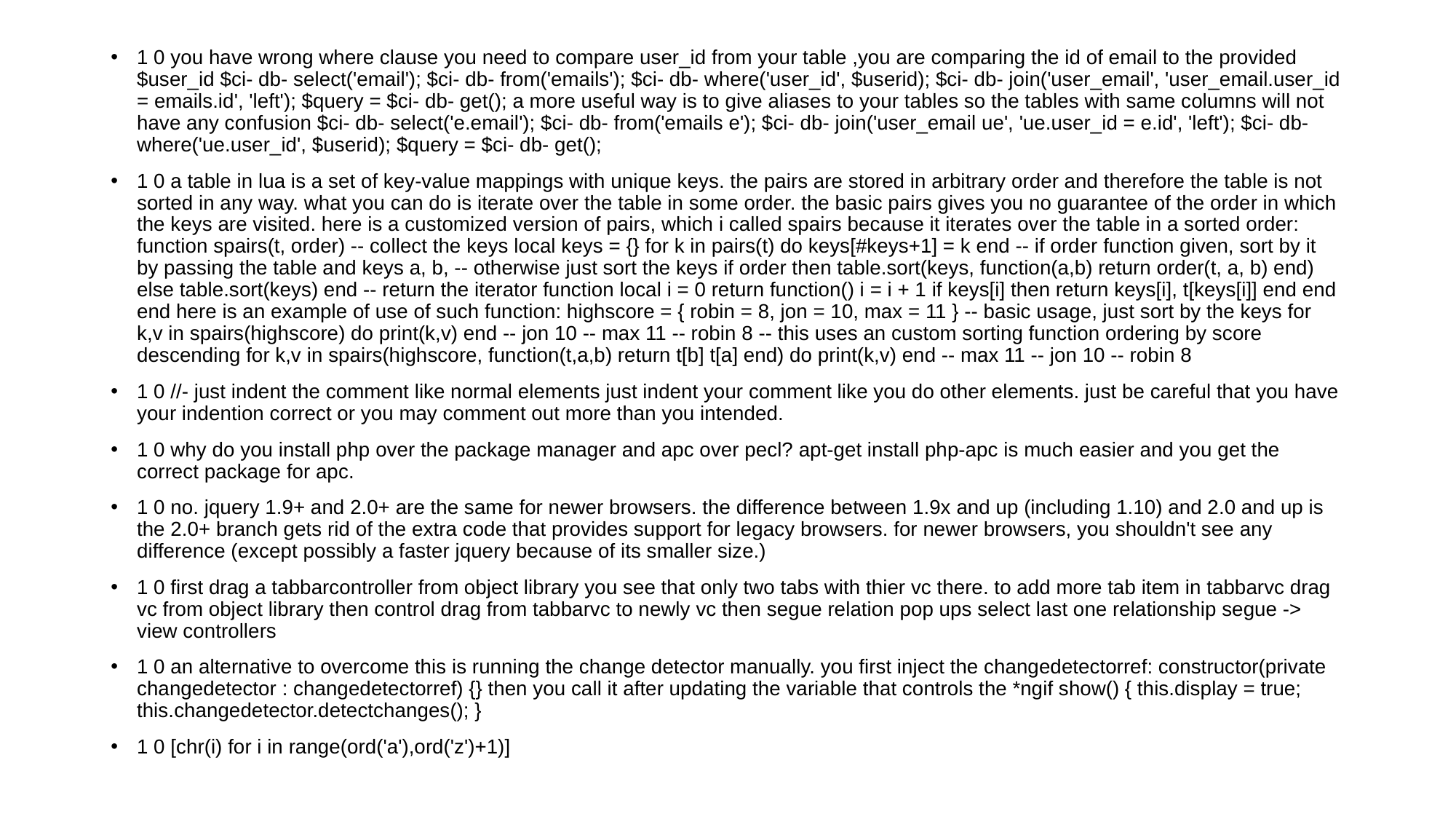

1 0 you have wrong where clause you need to compare user_id from your table ,you are comparing the id of email to the provided $user_id $ci- db- select('email'); $ci- db- from('emails'); $ci- db- where('user_id', $userid); $ci- db- join('user_email', 'user_email.user_id = emails.id', 'left'); $query = $ci- db- get(); a more useful way is to give aliases to your tables so the tables with same columns will not have any confusion $ci- db- select('e.email'); $ci- db- from('emails e'); $ci- db- join('user_email ue', 'ue.user_id = e.id', 'left'); $ci- db- where('ue.user_id', $userid); $query = $ci- db- get();
1 0 a table in lua is a set of key-value mappings with unique keys. the pairs are stored in arbitrary order and therefore the table is not sorted in any way. what you can do is iterate over the table in some order. the basic pairs gives you no guarantee of the order in which the keys are visited. here is a customized version of pairs, which i called spairs because it iterates over the table in a sorted order: function spairs(t, order) -- collect the keys local keys = {} for k in pairs(t) do keys[#keys+1] = k end -- if order function given, sort by it by passing the table and keys a, b, -- otherwise just sort the keys if order then table.sort(keys, function(a,b) return order(t, a, b) end) else table.sort(keys) end -- return the iterator function local i = 0 return function() i = i + 1 if keys[i] then return keys[i], t[keys[i]] end end end here is an example of use of such function: highscore = { robin = 8, jon = 10, max = 11 } -- basic usage, just sort by the keys for k,v in spairs(highscore) do print(k,v) end -- jon 10 -- max 11 -- robin 8 -- this uses an custom sorting function ordering by score descending for k,v in spairs(highscore, function(t,a,b) return t[b] t[a] end) do print(k,v) end -- max 11 -- jon 10 -- robin 8
1 0 //- just indent the comment like normal elements just indent your comment like you do other elements. just be careful that you have your indention correct or you may comment out more than you intended.
1 0 why do you install php over the package manager and apc over pecl? apt-get install php-apc is much easier and you get the correct package for apc.
1 0 no. jquery 1.9+ and 2.0+ are the same for newer browsers. the difference between 1.9x and up (including 1.10) and 2.0 and up is the 2.0+ branch gets rid of the extra code that provides support for legacy browsers. for newer browsers, you shouldn't see any difference (except possibly a faster jquery because of its smaller size.)
1 0 first drag a tabbarcontroller from object library you see that only two tabs with thier vc there. to add more tab item in tabbarvc drag vc from object library then control drag from tabbarvc to newly vc then segue relation pop ups select last one relationship segue -> view controllers
1 0 an alternative to overcome this is running the change detector manually. you first inject the changedetectorref: constructor(private changedetector : changedetectorref) {} then you call it after updating the variable that controls the *ngif show() { this.display = true; this.changedetector.detectchanges(); }
1 0 [chr(i) for i in range(ord('a'),ord('z')+1)]